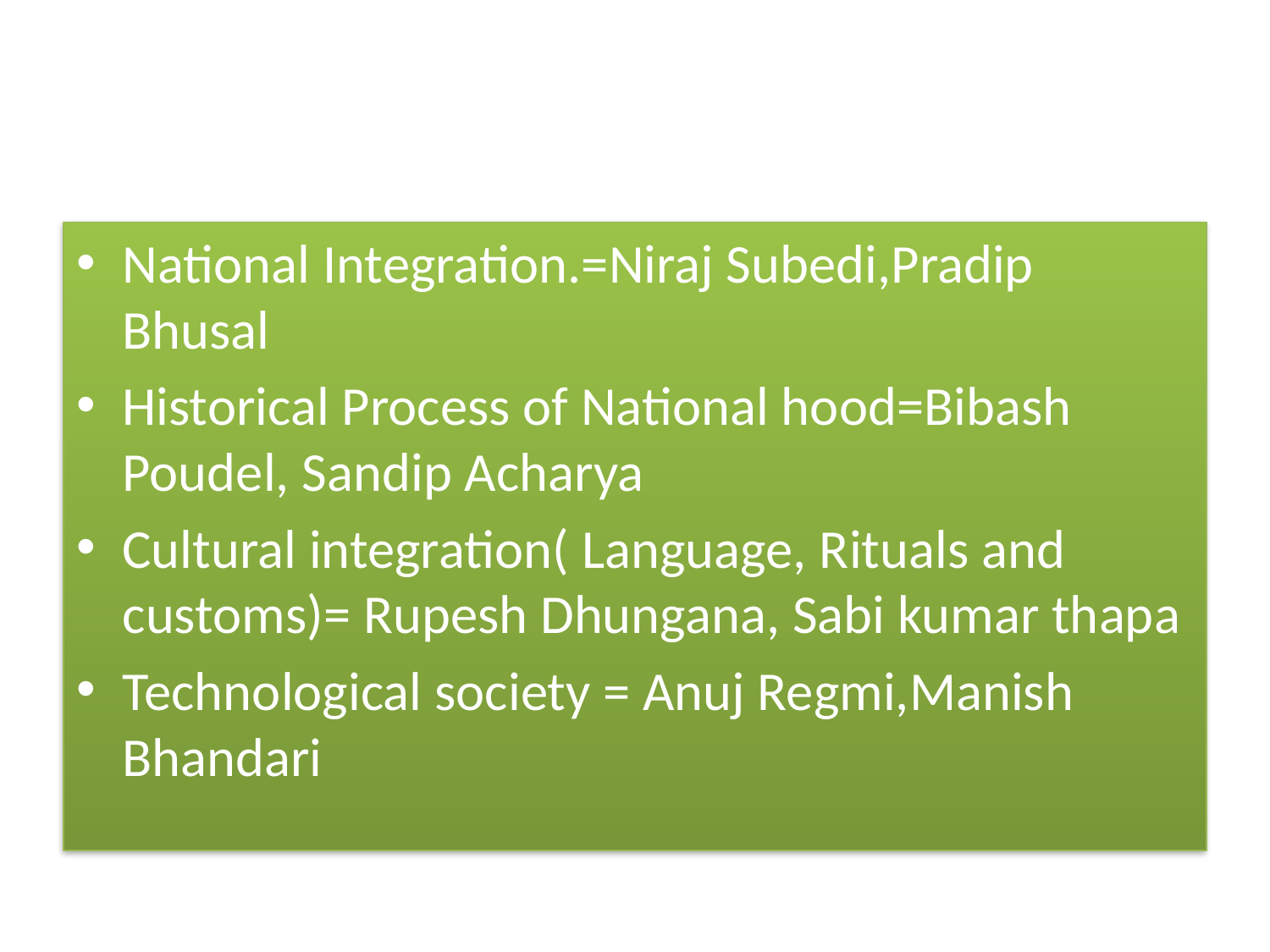

National Integration.=Niraj Subedi,Pradip Bhusal
Historical Process of National hood=Bibash Poudel, Sandip Acharya
Cultural integration( Language, Rituals and customs)= Rupesh Dhungana, Sabi kumar thapa
Technological society = Anuj Regmi,Manish Bhandari